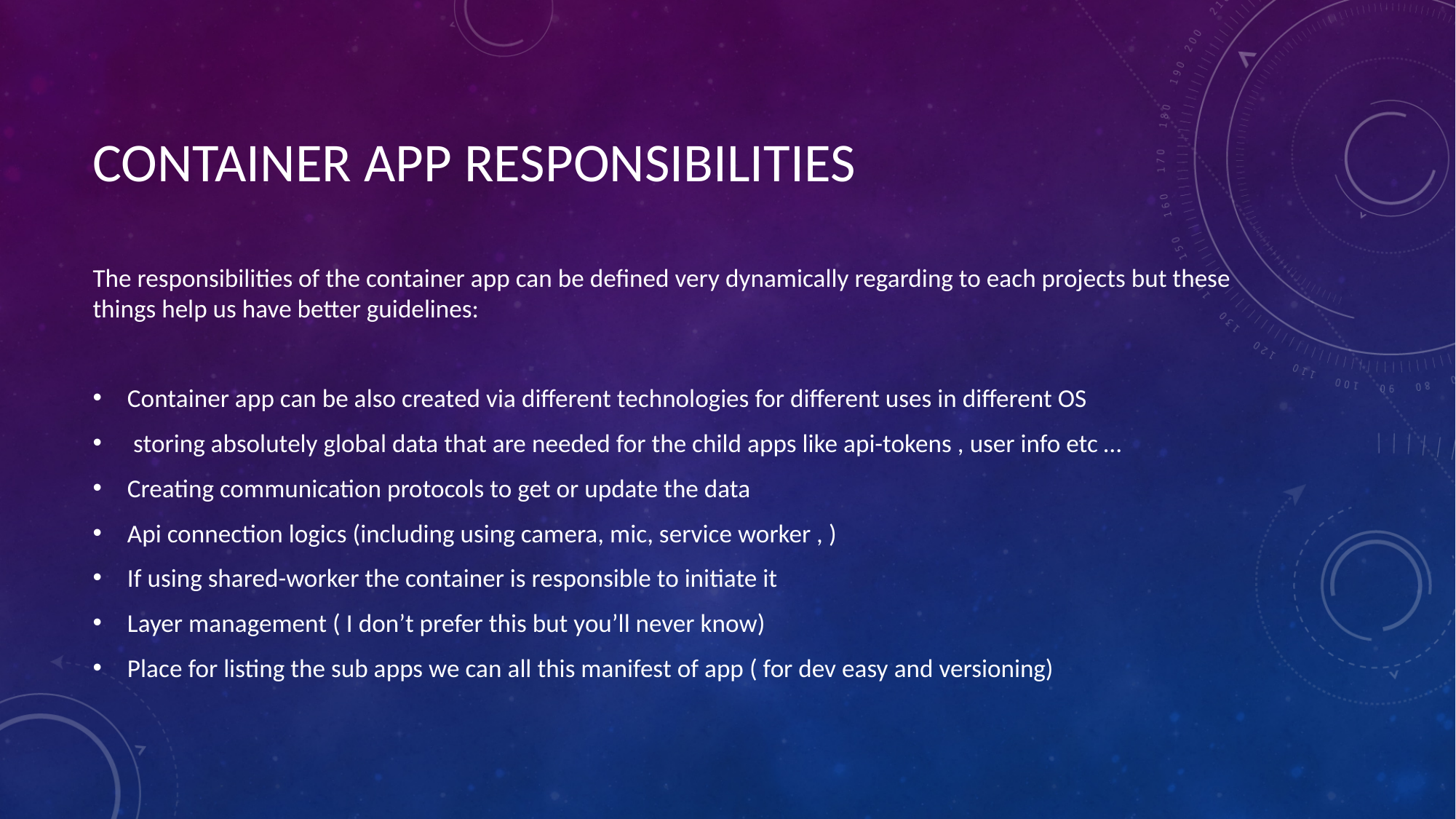

# Container app responsibilities
The responsibilities of the container app can be defined very dynamically regarding to each projects but these things help us have better guidelines:

Container app can be also created via different technologies for different uses in different OS
 storing absolutely global data that are needed for the child apps like api-tokens , user info etc …
Creating communication protocols to get or update the data
Api connection logics (including using camera, mic, service worker , )
If using shared-worker the container is responsible to initiate it
Layer management ( I don’t prefer this but you’ll never know)
Place for listing the sub apps we can all this manifest of app ( for dev easy and versioning)